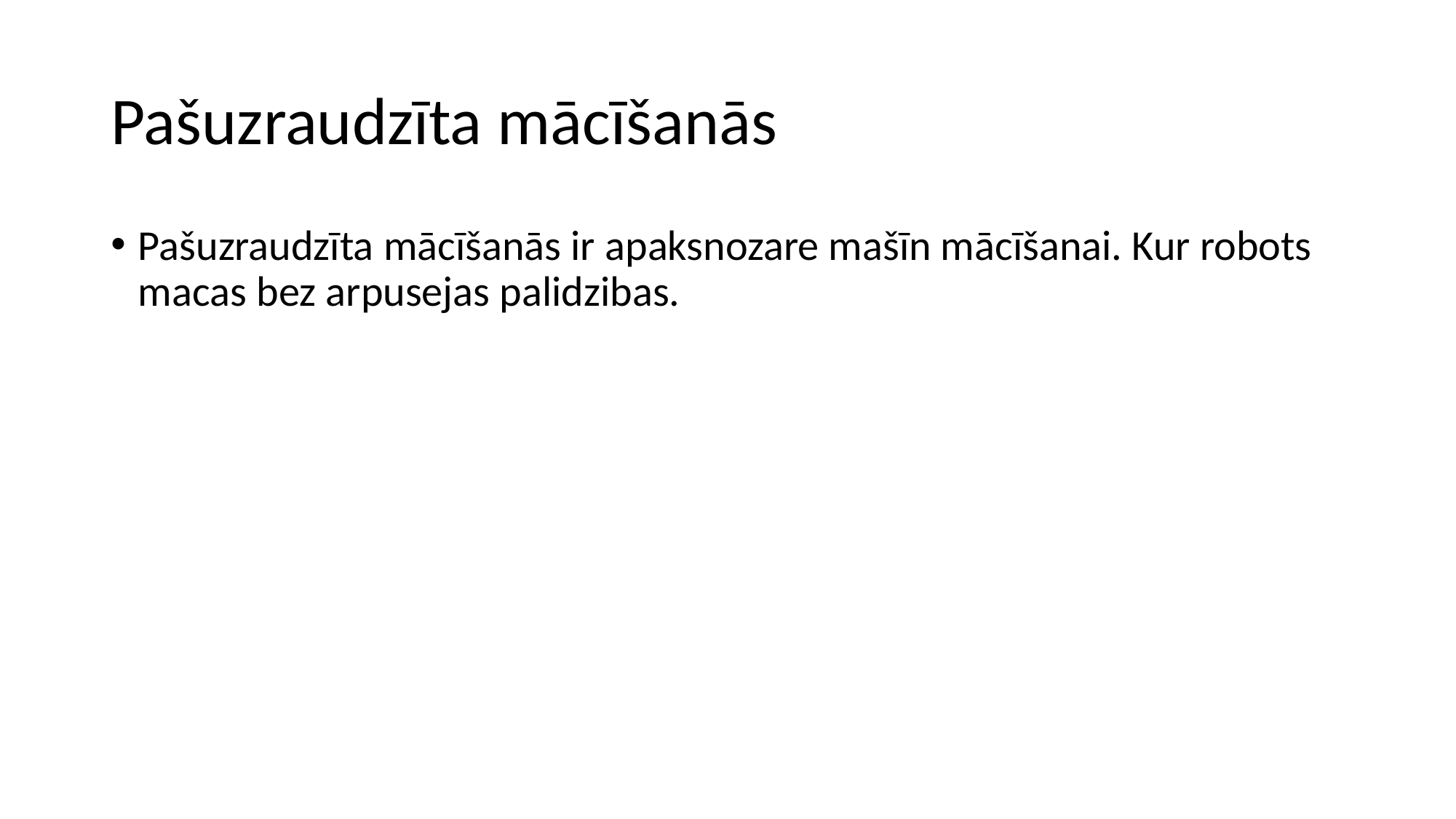

# Pašuzraudzīta mācīšanās
Pašuzraudzīta mācīšanās ir apaksnozare mašīn mācīšanai. Kur robots macas bez arpusejas palidzibas.